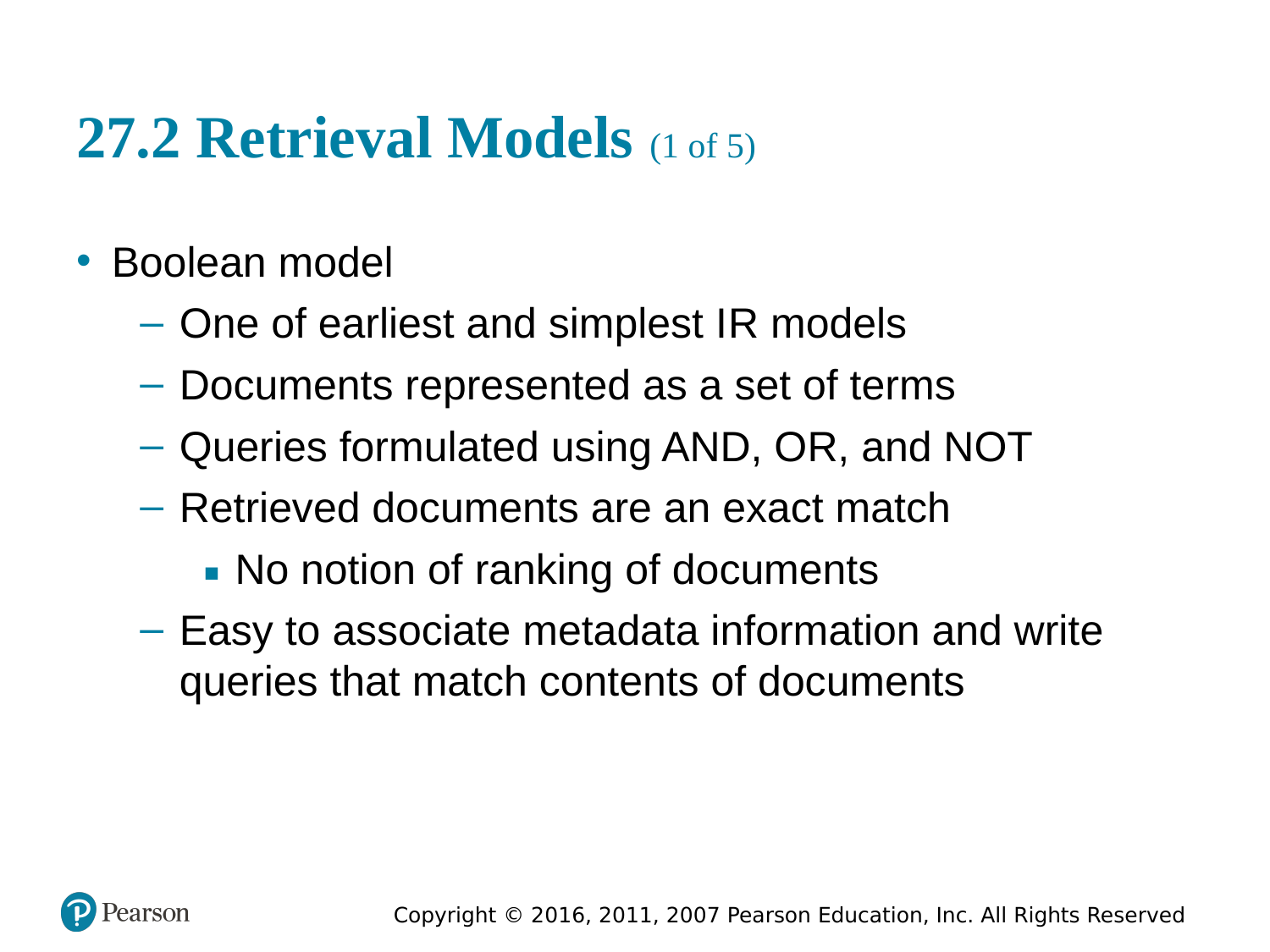

# 27.2 Retrieval Models (1 of 5)
Boolean model
One of earliest and simplest I R models
Documents represented as a set of terms
Queries formulated using AND, OR, and NOT
Retrieved documents are an exact match
No notion of ranking of documents
Easy to associate metadata information and write queries that match contents of documents